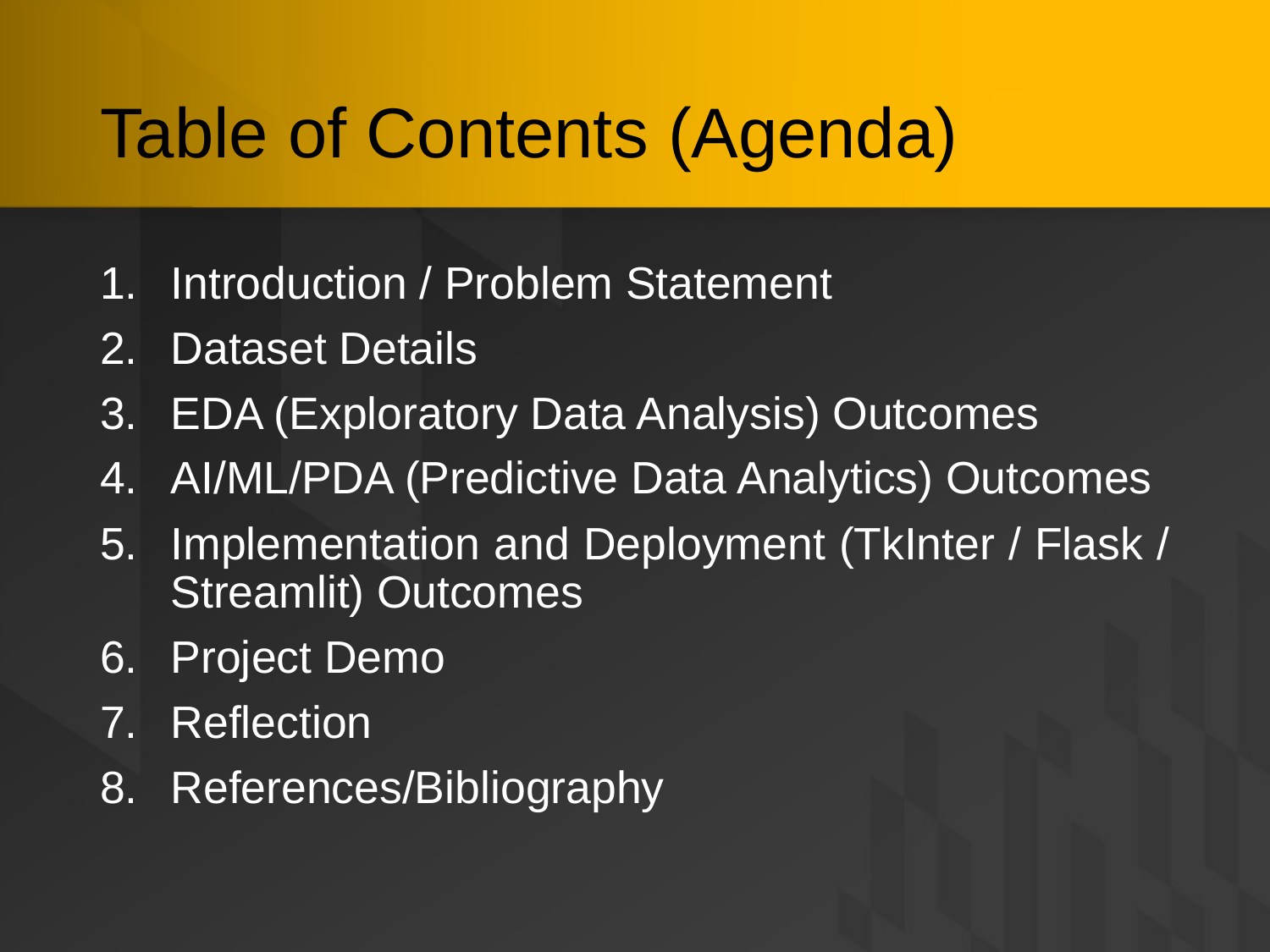

# Table of Contents (Agenda)
Introduction / Problem Statement
Dataset Details
EDA (Exploratory Data Analysis) Outcomes
AI/ML/PDA (Predictive Data Analytics) Outcomes
Implementation and Deployment (TkInter / Flask / Streamlit) Outcomes
Project Demo
Reflection
References/Bibliography